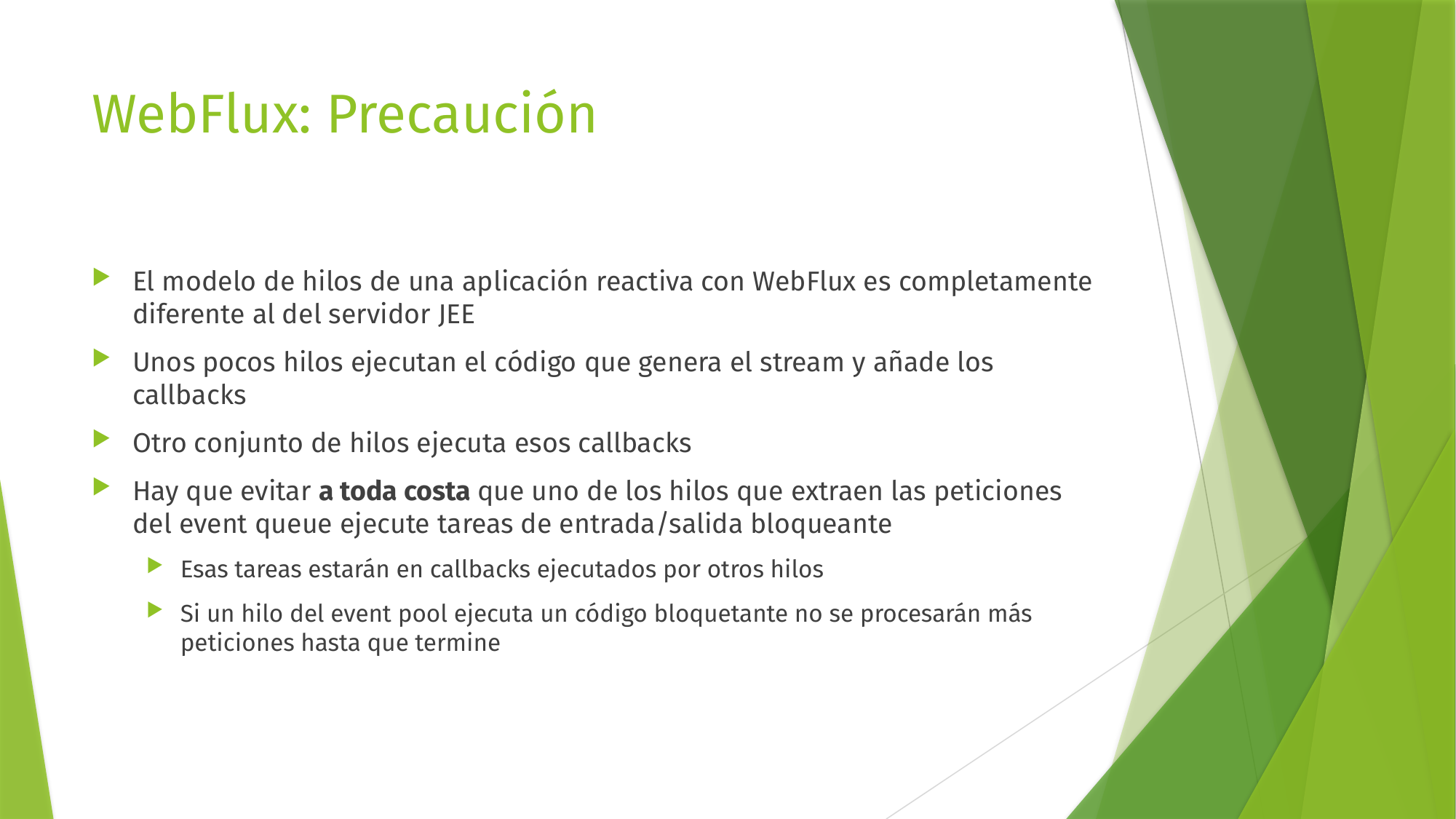

# WebFlux: Precaución
El modelo de hilos de una aplicación reactiva con WebFlux es completamente diferente al del servidor JEE
Unos pocos hilos ejecutan el código que genera el stream y añade los callbacks
Otro conjunto de hilos ejecuta esos callbacks
Hay que evitar a toda costa que uno de los hilos que extraen las peticiones del event queue ejecute tareas de entrada/salida bloqueante
Esas tareas estarán en callbacks ejecutados por otros hilos
Si un hilo del event pool ejecuta un código bloquetante no se procesarán más peticiones hasta que termine